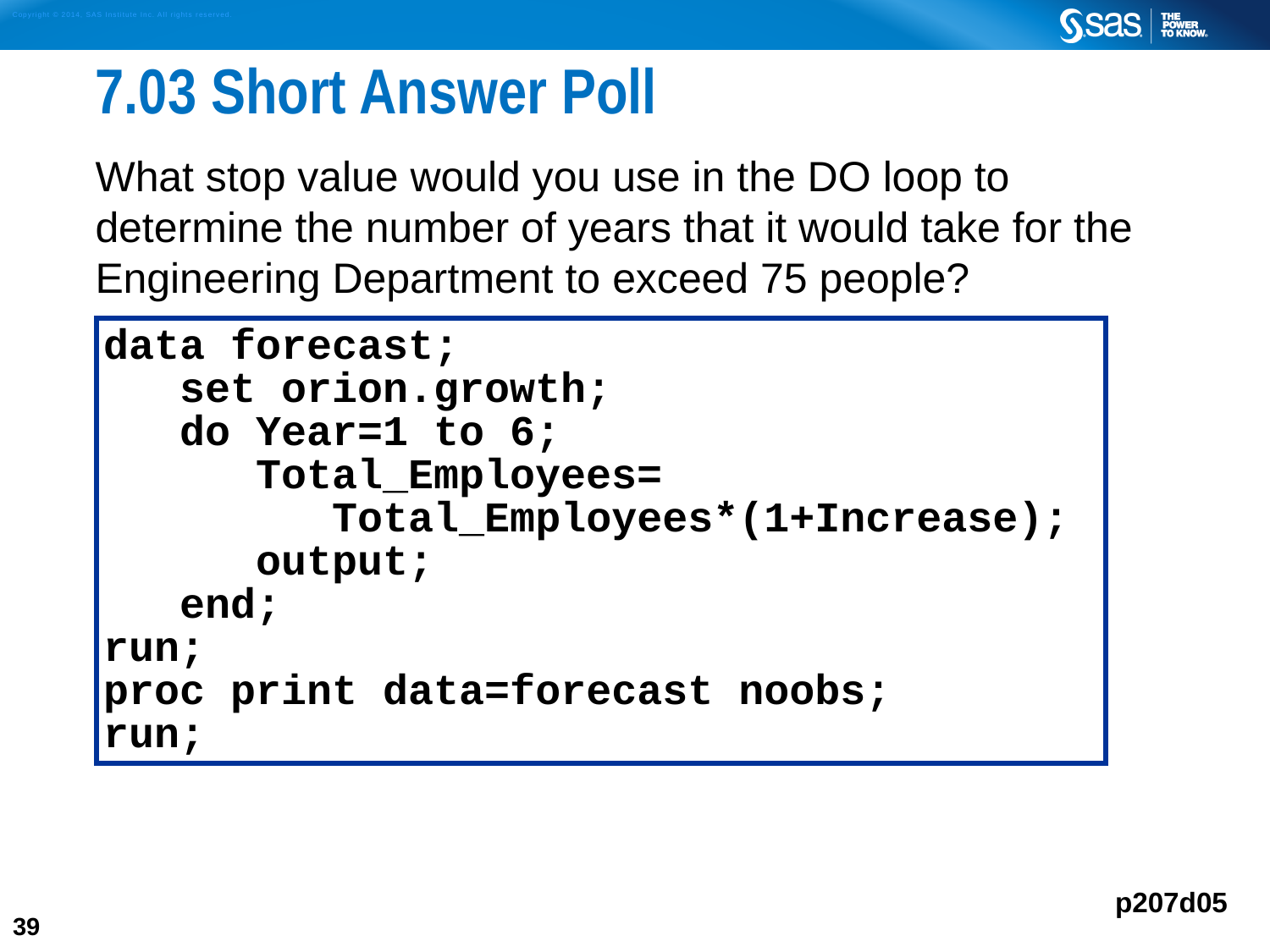

# 7.03 Short Answer Poll
What stop value would you use in the DO loop to determine the number of years that it would take for the Engineering Department to exceed 75 people?

data forecast;
   set orion.growth;
   do Year=1 to 6;
  	 Total_Employees=
         Total_Employees*(1+Increase);
  	 output;
   end;
run;
proc print data=forecast noobs;
run;
p207d05